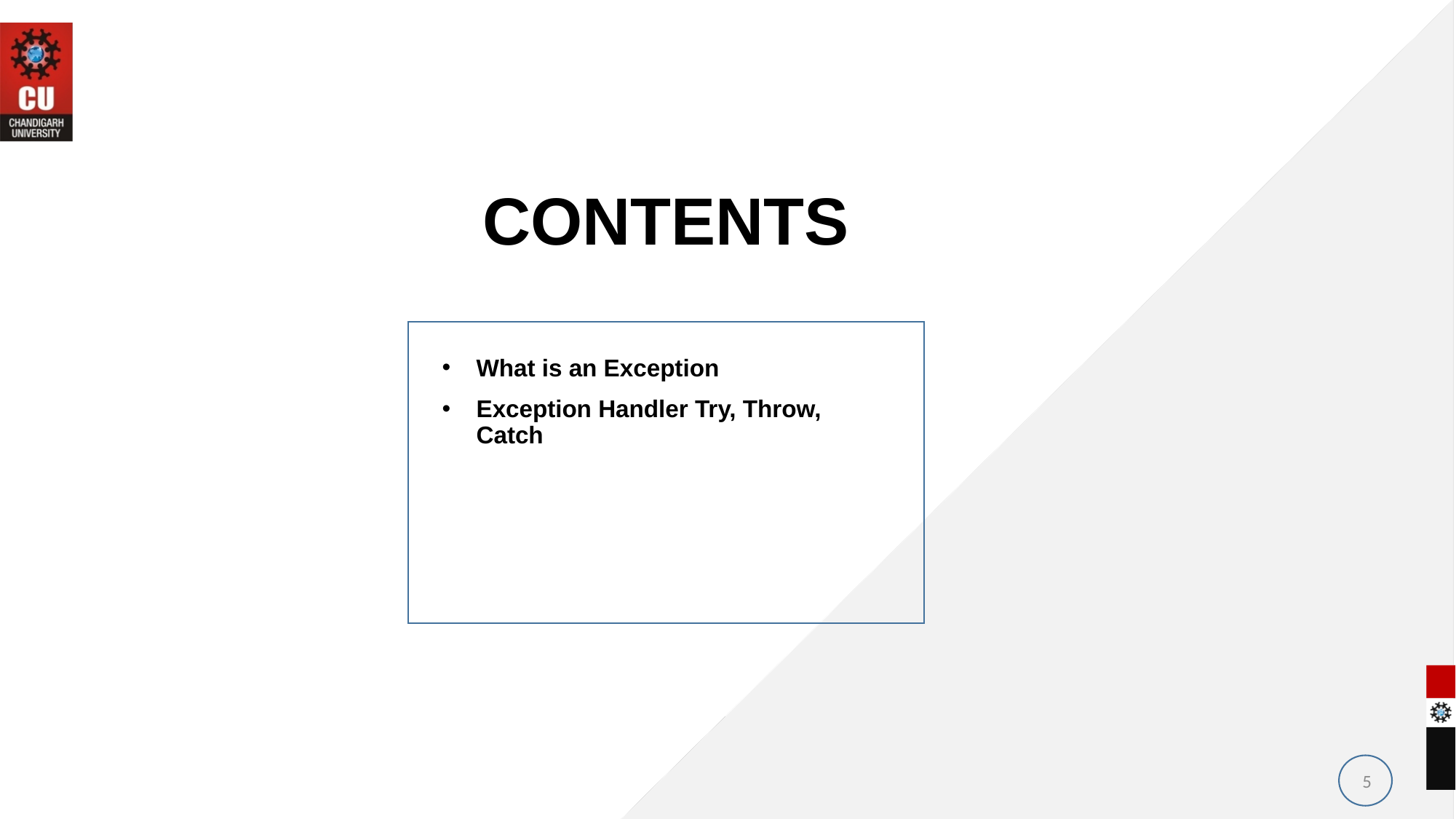

# CONTENTS

What is an Exception
Exception Handler Try, Throw, Catch

5